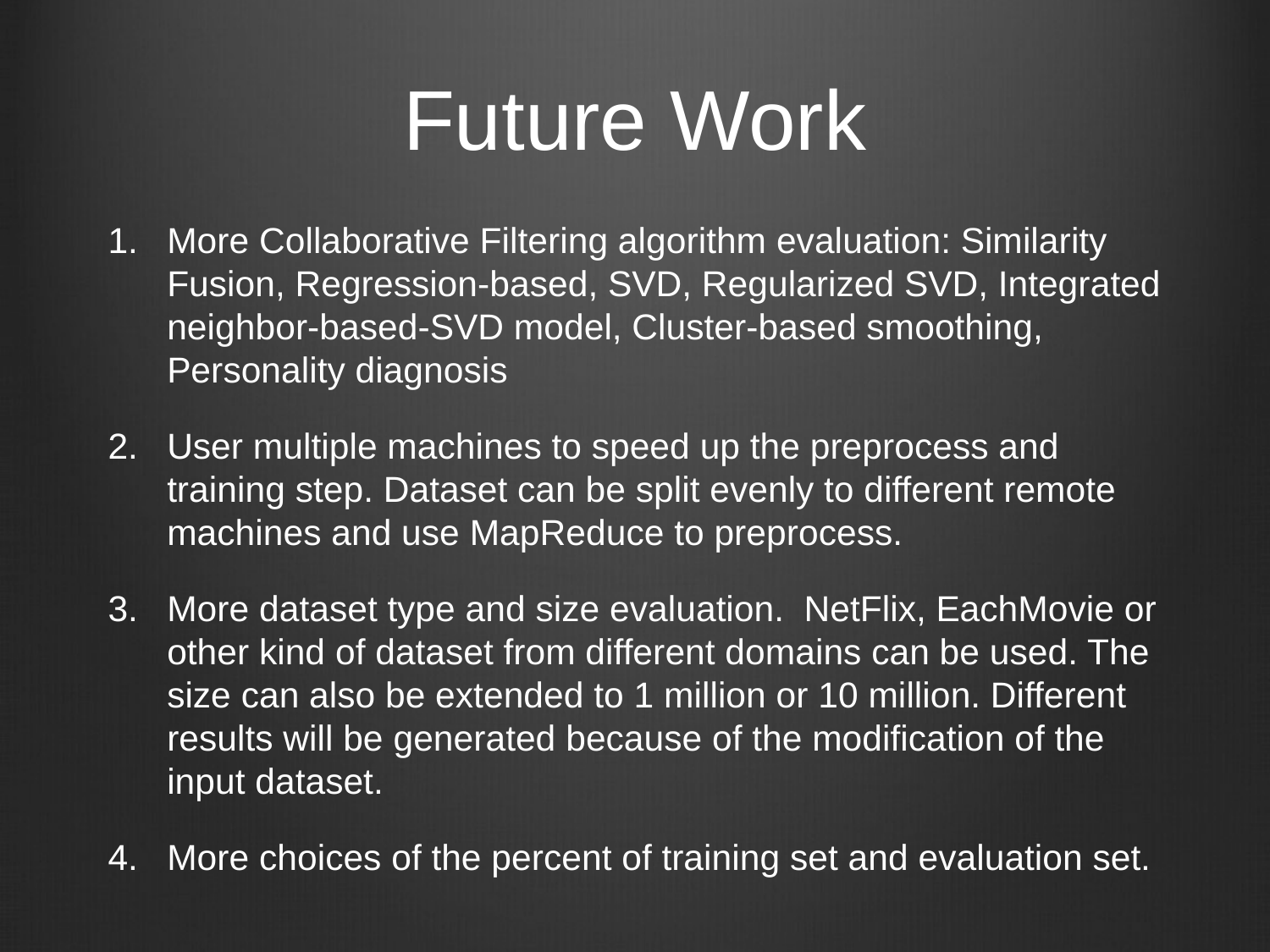

# Future Work
More Collaborative Filtering algorithm evaluation: Similarity Fusion, Regression-based, SVD, Regularized SVD, Integrated neighbor-based-SVD model, Cluster-based smoothing, Personality diagnosis
User multiple machines to speed up the preprocess and training step. Dataset can be split evenly to different remote machines and use MapReduce to preprocess.
More dataset type and size evaluation.  NetFlix, EachMovie or other kind of dataset from different domains can be used. The size can also be extended to 1 million or 10 million. Different results will be generated because of the modification of the input dataset.
More choices of the percent of training set and evaluation set.